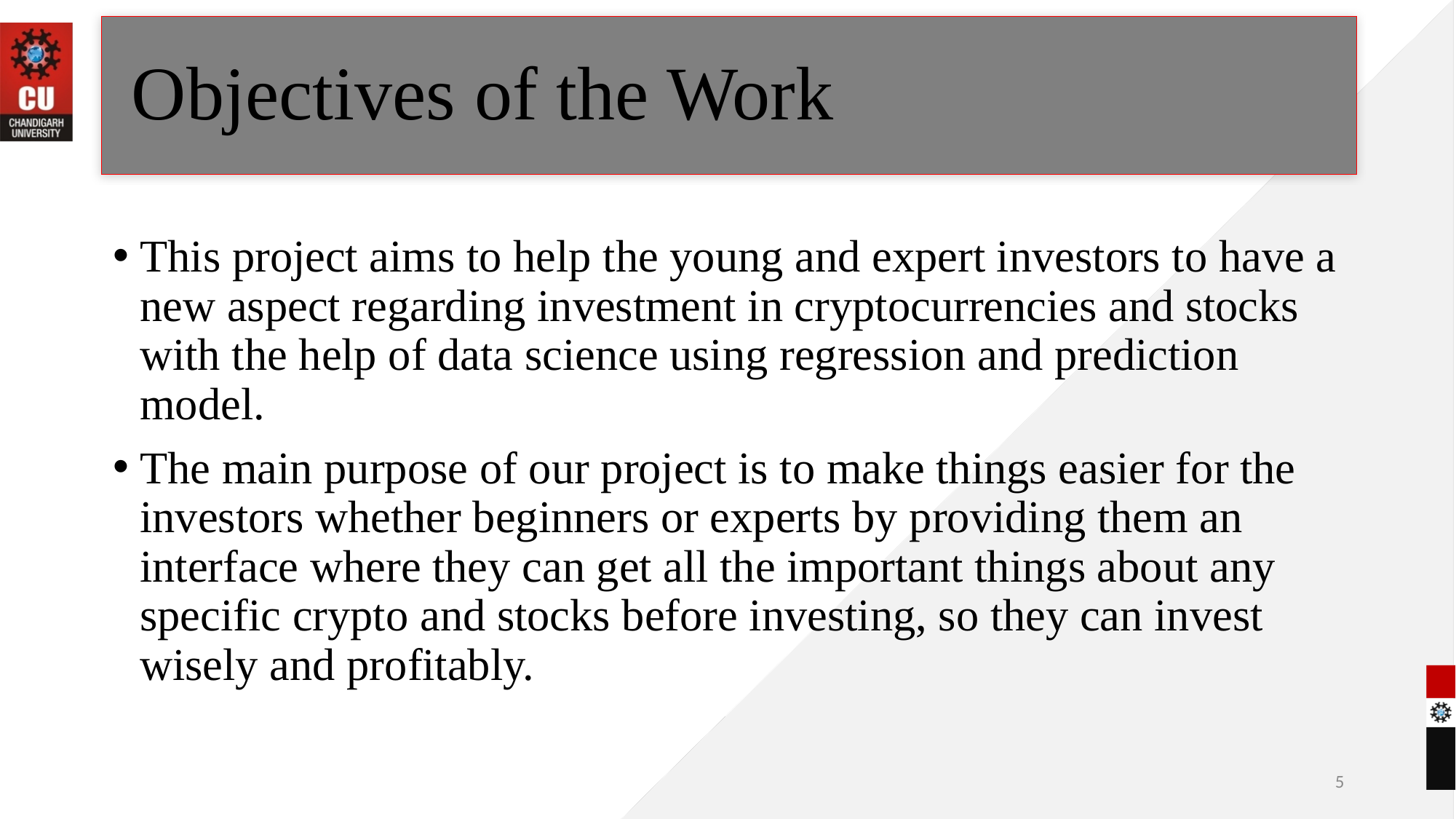

# Objectives of the Work
This project aims to help the young and expert investors to have a new aspect regarding investment in cryptocurrencies and stocks with the help of data science using regression and prediction model.
The main purpose of our project is to make things easier for the investors whether beginners or experts by providing them an interface where they can get all the important things about any specific crypto and stocks before investing, so they can invest wisely and profitably.
5